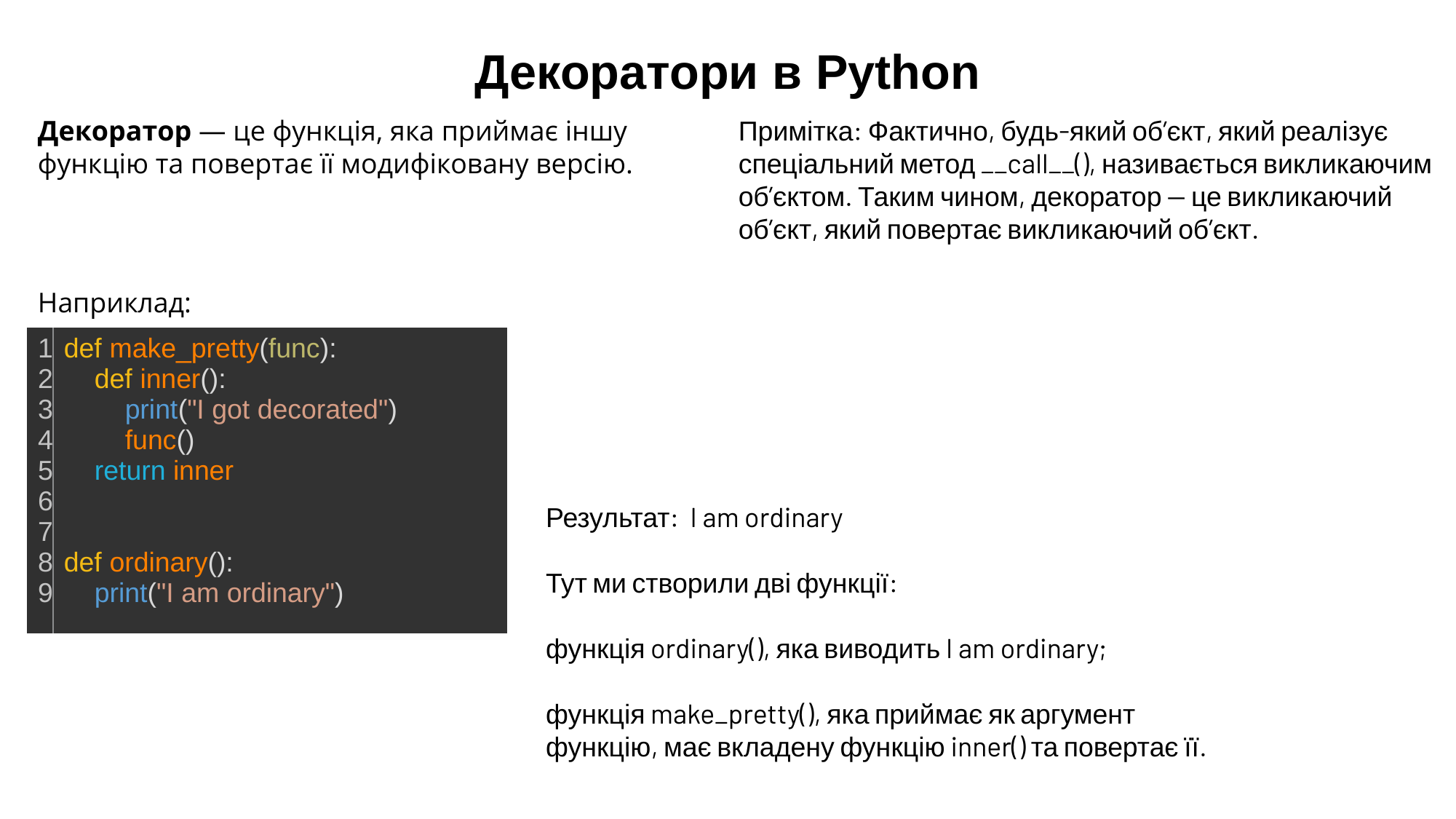

Декоратори в Python

Декоратор — це функція, яка приймає іншу функцію та повертає її модифіковану версію.

Примітка: Фактично, будь-який об’єкт, який реалізує спеціальний метод __call__(), називається викликаючим об’єктом. Таким чином, декоратор — це викликаючий об’єкт, який повертає викликаючий об’єкт.
Наприклад:
| 1 2 3 4 5 6 7 8 9 | def make\_pretty(func):     def inner():         print("I got decorated")         func()     return inner     def ordinary():     print("I am ordinary") |
| --- | --- |
Результат:  I am ordinary

Тут ми створили дві функції:

функція ordinary(), яка виводить I am ordinary;

функція make_pretty(), яка приймає як аргумент функцію, має вкладену функцію inner() та повертає її.